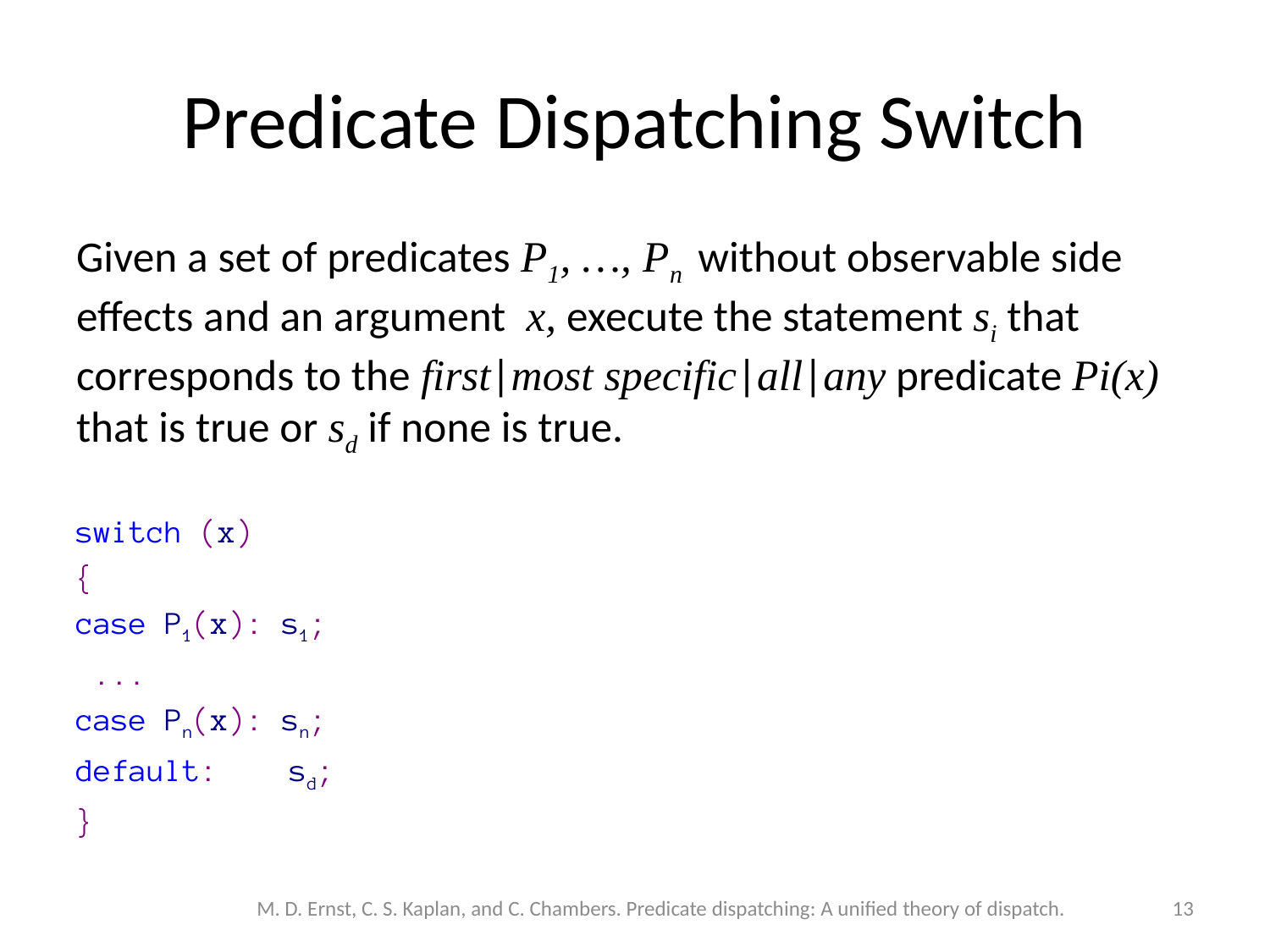

# Predicate Dispatching Switch
Given a set of predicates P1, …, Pn  without observable side effects and an argument  x, execute the statement si that corresponds to the first|most specific|all|any predicate Pi(x) that is true or sd if none is true.

switch (x)
{
case P1(x): s1;
 ...
case Pn(x): sn;
default:    sd;
}

M. D. Ernst, C. S. Kaplan, and C. Chambers. Predicate dispatching: A unified theory of dispatch.
13